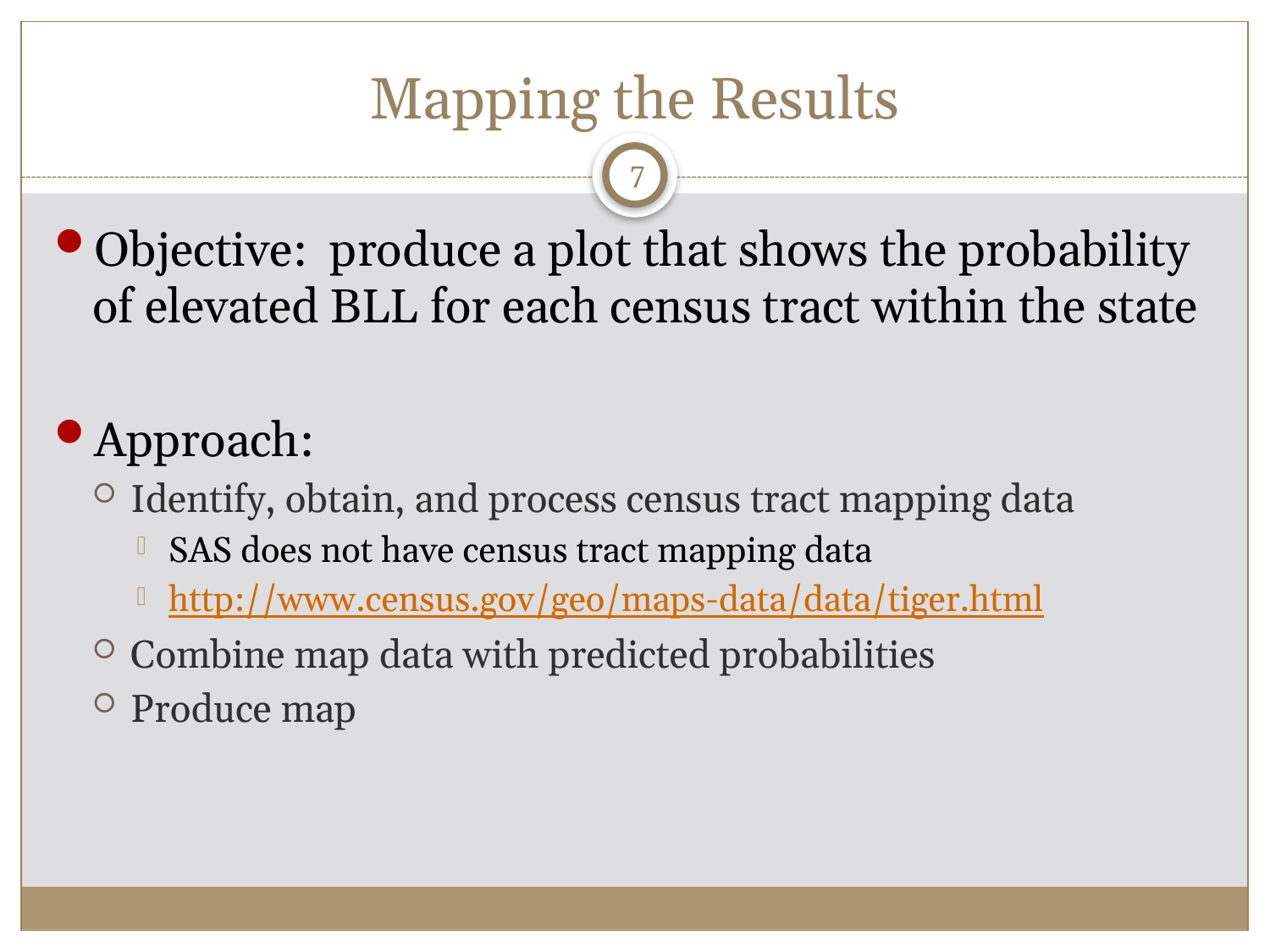

# Mapping the Results
7
Objective:  produce a plot that shows the probability of elevated BLL for each census tract within the state

Approach:
Identify, obtain, and process census tract mapping data
SAS does not have census tract mapping data
http://www.census.gov/geo/maps-data/data/tiger.html
Combine map data with predicted probabilities
Produce map